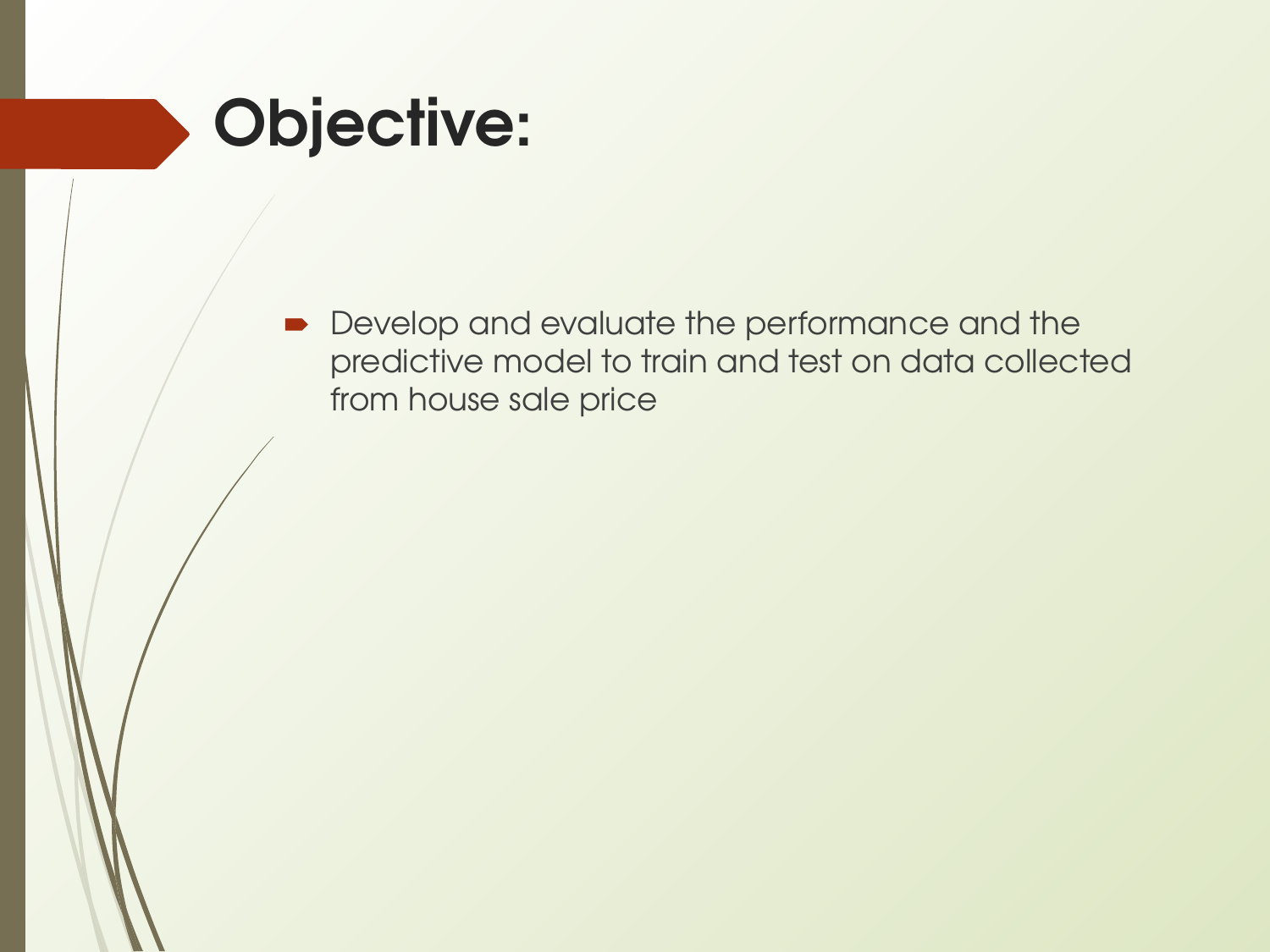

Objective:
Develop and evaluate the performance and the predictive model to train and test on data collected from house sale price